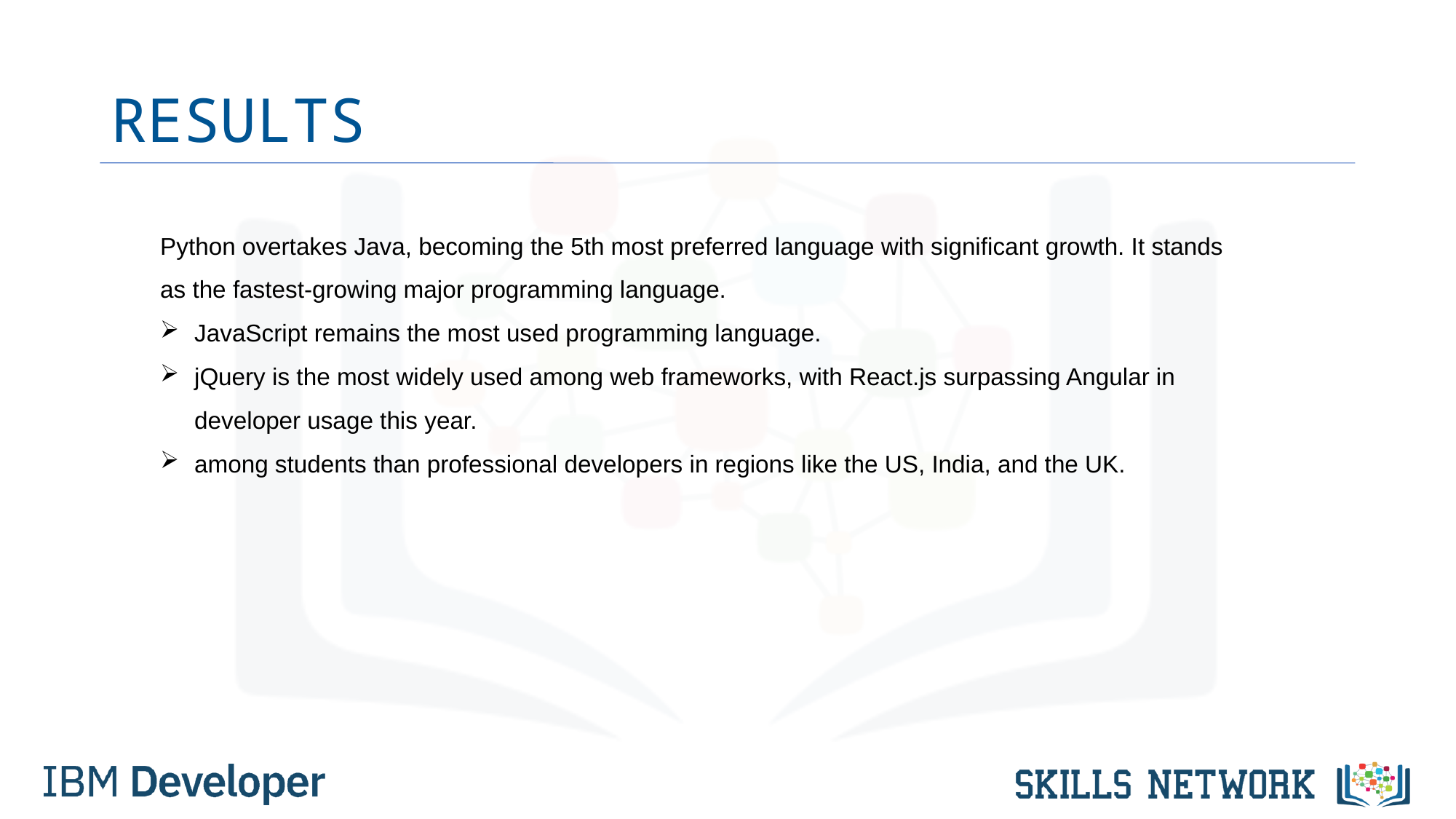

# RESULTS
Python overtakes Java, becoming the 5th most preferred language with significant growth. It stands as the fastest-growing major programming language.
JavaScript remains the most used programming language.
jQuery is the most widely used among web frameworks, with React.js surpassing Angular in developer usage this year.
among students than professional developers in regions like the US, India, and the UK.